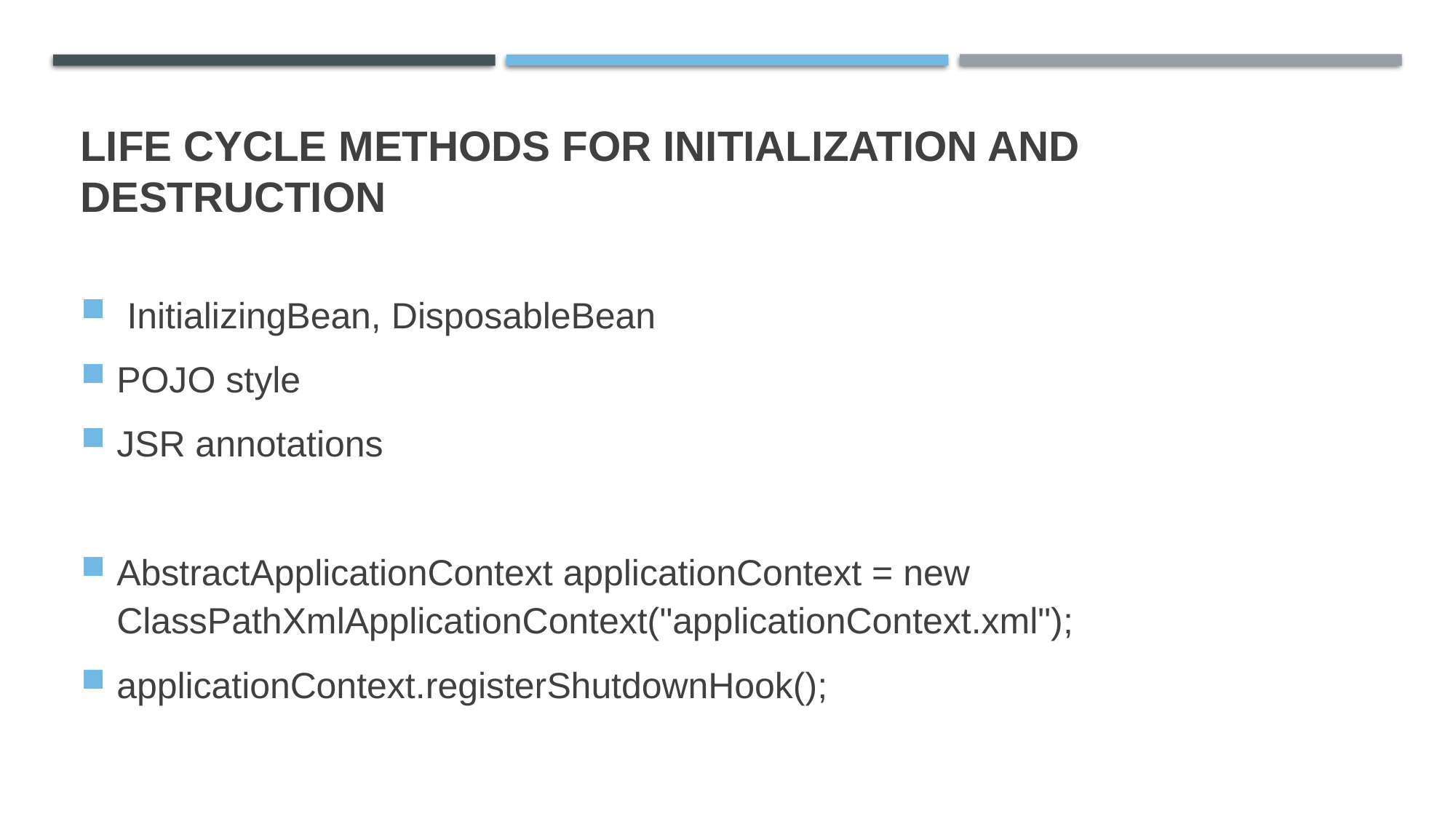

# Life cycle methods for initialization and destruction
 InitializingBean, DisposableBean
POJO style
JSR annotations

AbstractApplicationContext applicationContext = new ClassPathXmlApplicationContext("applicationContext.xml");
applicationContext.registerShutdownHook();